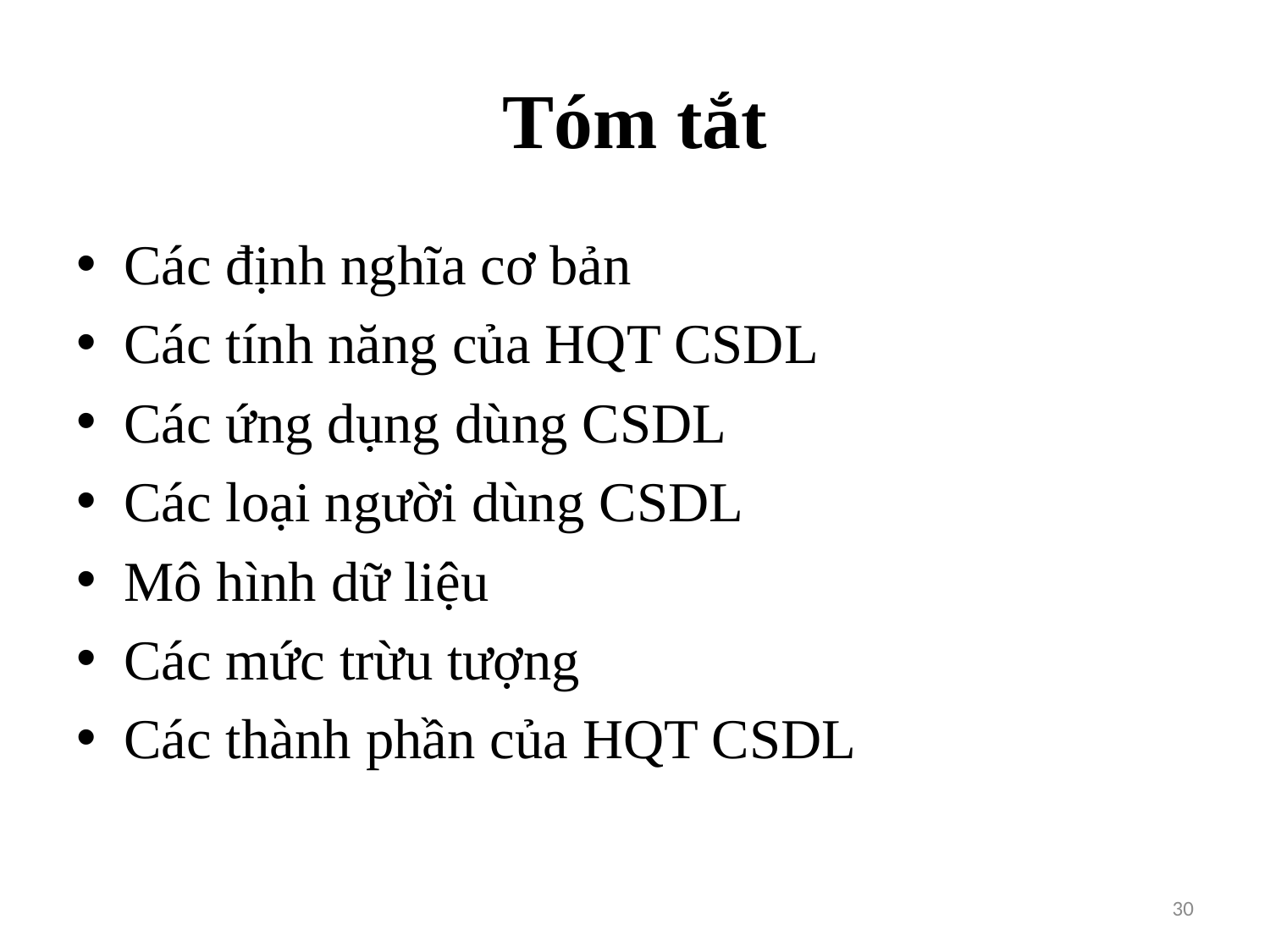

# Tóm tắt
Các định nghĩa cơ bản
Các tính năng của HQT CSDL
Các ứng dụng dùng CSDL
Các loại người dùng CSDL
Mô hình dữ liệu
Các mức trừu tượng
Các thành phần của HQT CSDL

30